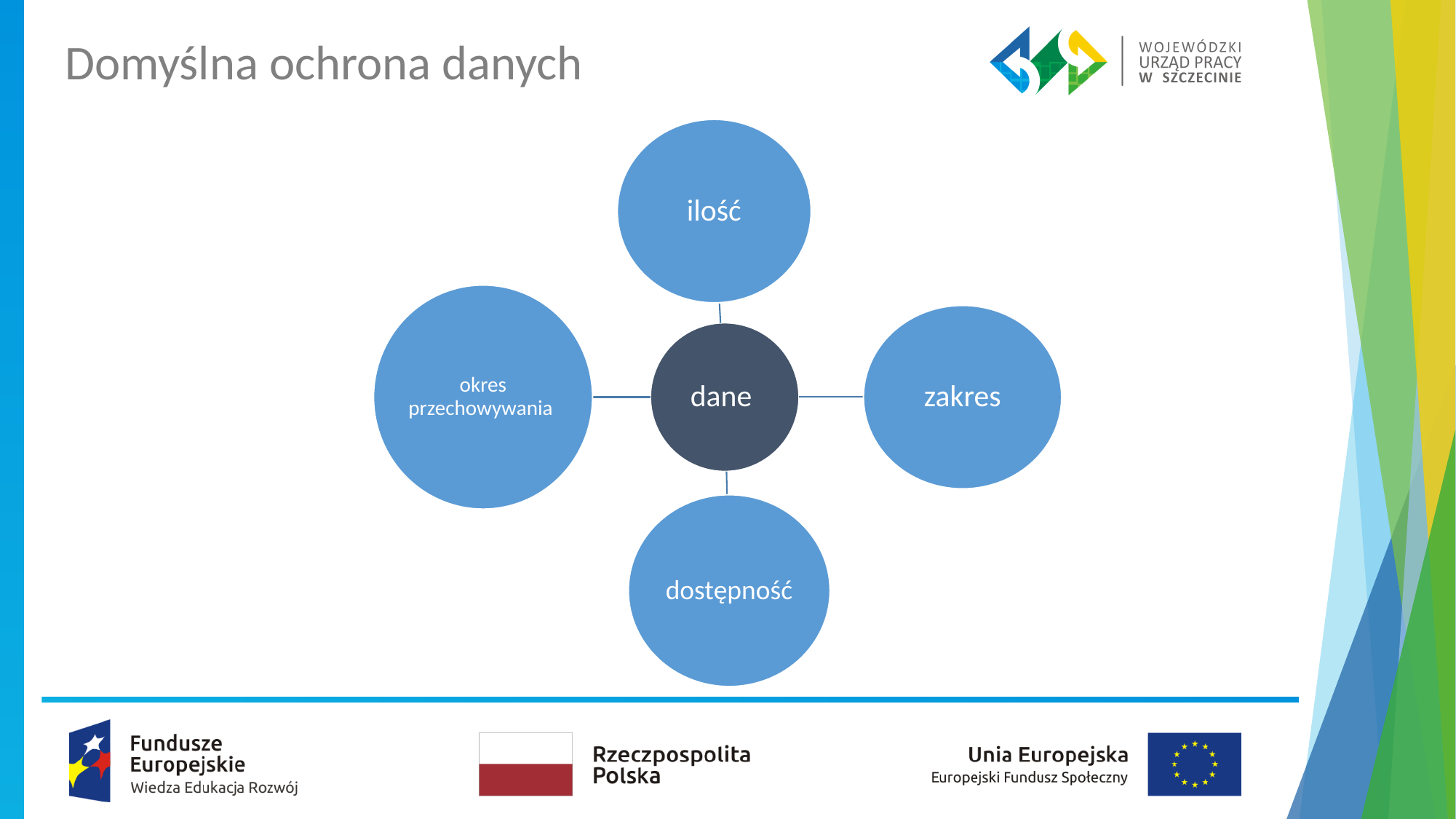

Domyślna ochrona danych
dane

ilość

zakres

dostępność

okres przechowywania